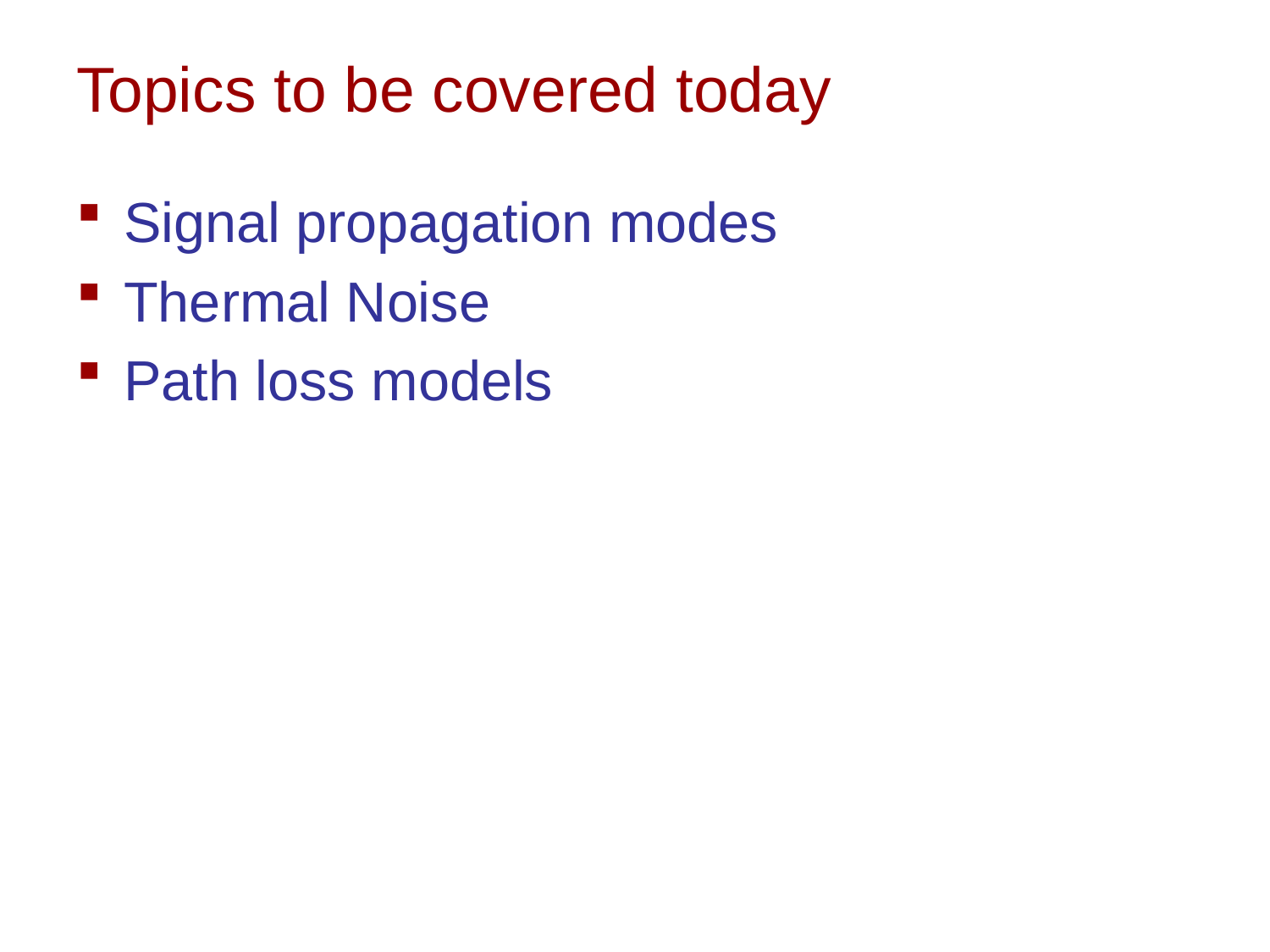

# Topics to be covered today
Signal propagation modes
Thermal Noise
Path loss models